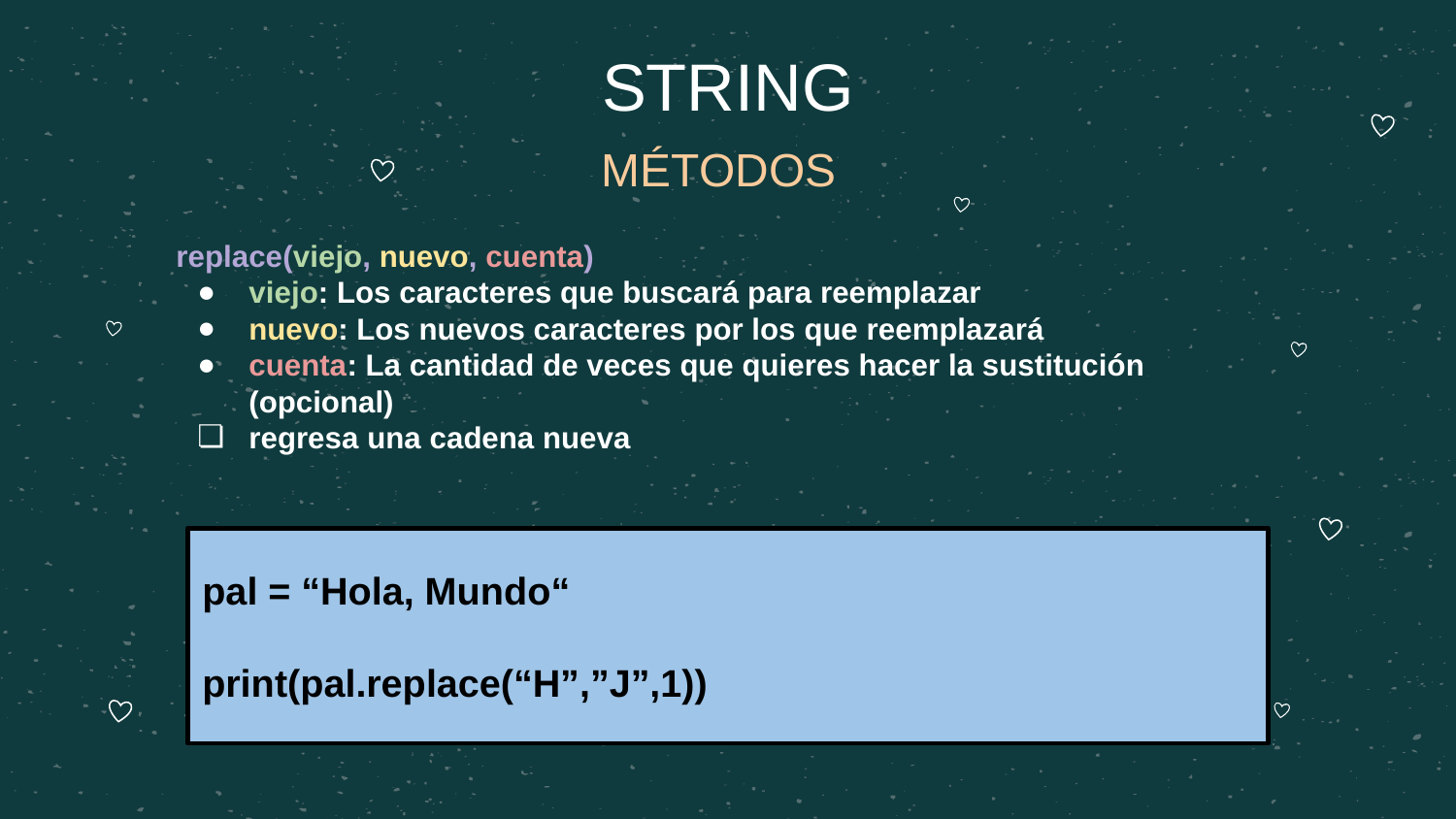

# STRING

MÉTODOS
replace(viejo, nuevo, cuenta)
viejo: Los caracteres que buscará para reemplazar
nuevo: Los nuevos caracteres por los que reemplazará
cuenta: La cantidad de veces que quieres hacer la sustitución (opcional)
regresa una cadena nueva
pal = “Hola, Mundo“

print(pal.replace(“H”,”J”,1))